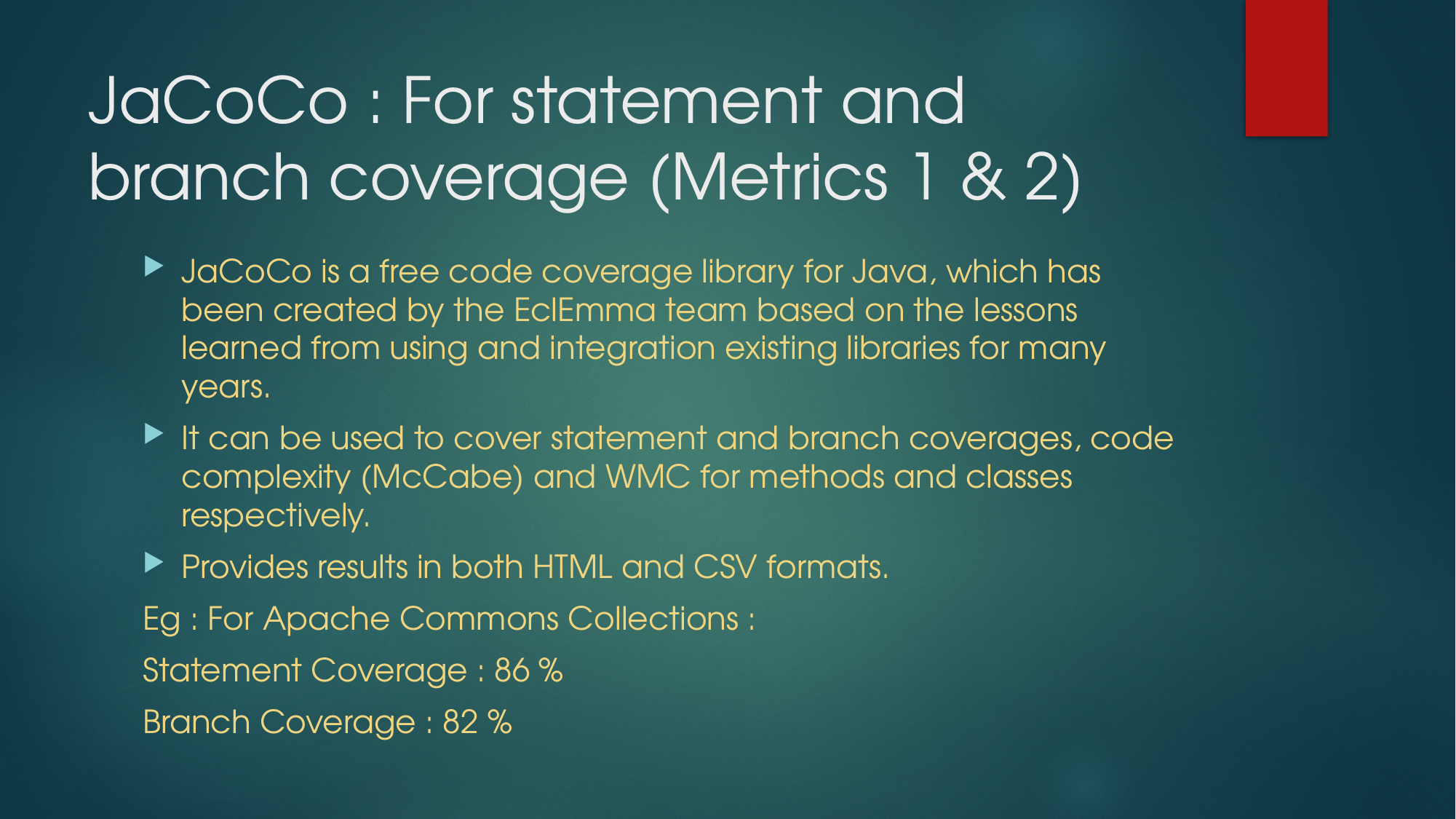

# JaCoCo : For statement and branch coverage (Metrics 1 & 2)
JaCoCo is a free code coverage library for Java, which has been created by the EclEmma team based on the lessons learned from using and integration existing libraries for many years.
It can be used to cover statement and branch coverages, code complexity (McCabe) and WMC for methods and classes respectively.
Provides results in both HTML and CSV formats.
Eg : For Apache Commons Collections :
Statement Coverage : 86 %
Branch Coverage : 82 %